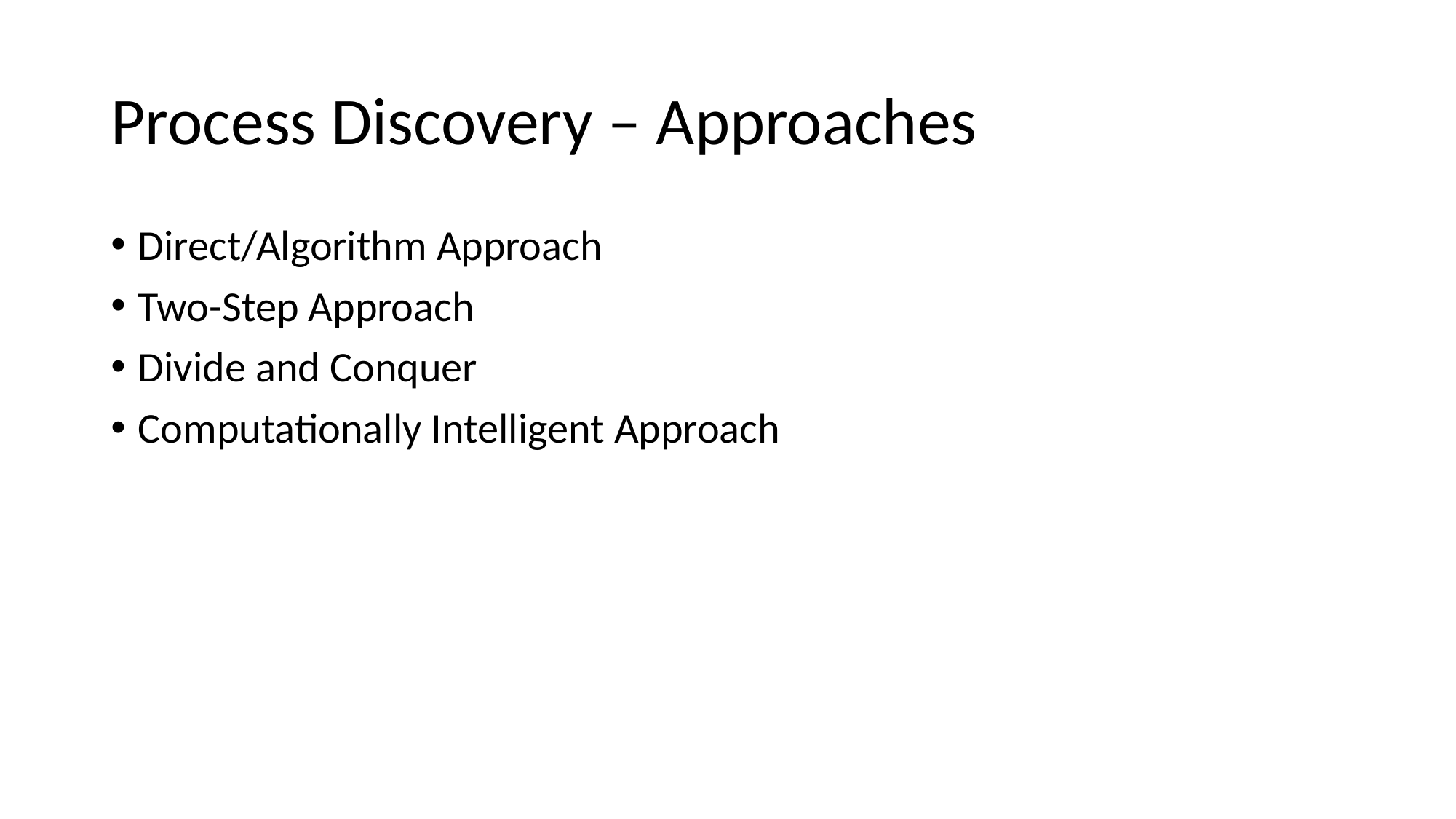

# Process Discovery – Approaches
Direct/Algorithm Approach
Two-Step Approach
Divide and Conquer
Computationally Intelligent Approach